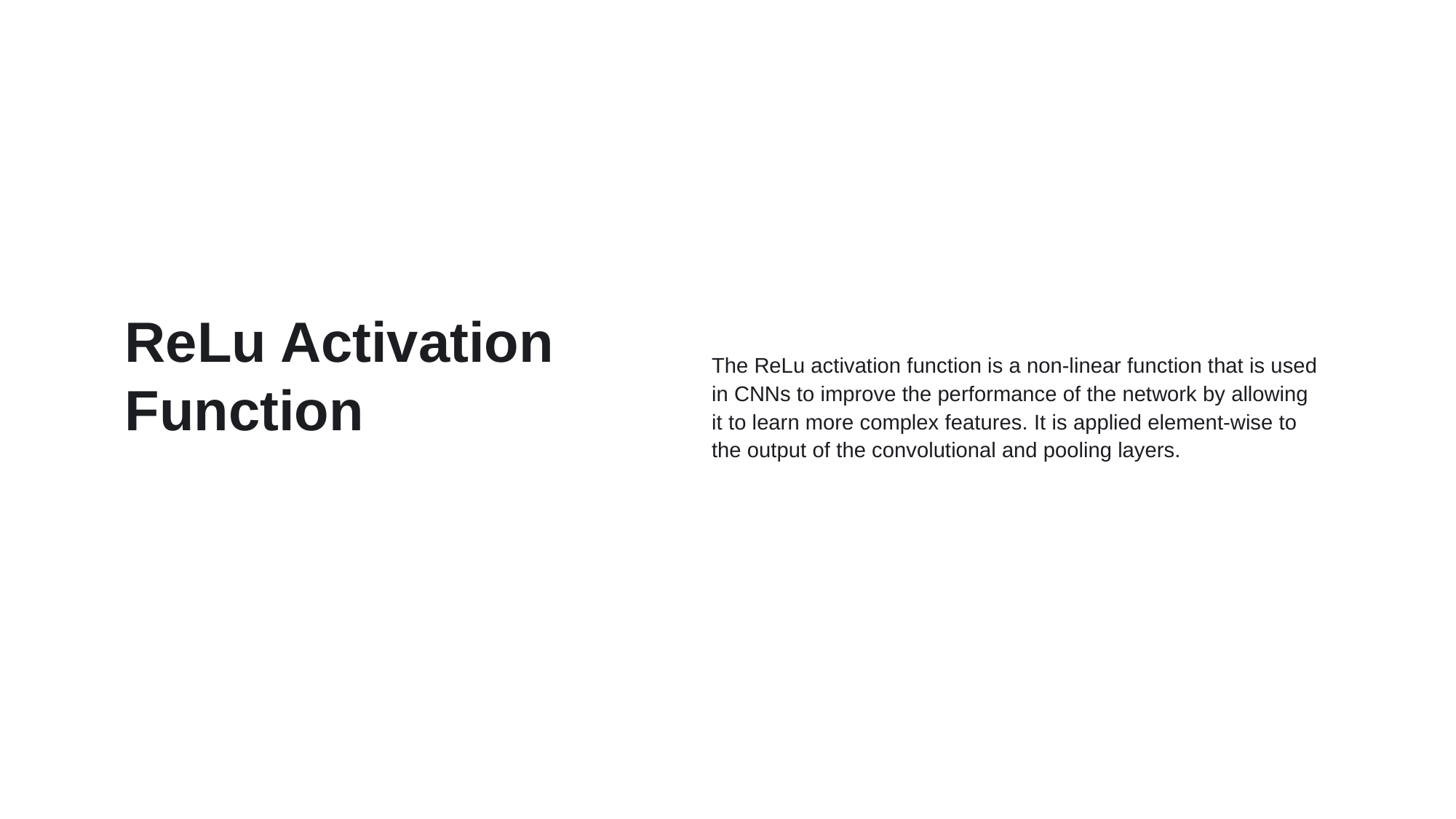

# ReLu Activation Function

The ReLu activation function is a non-linear function that is used in CNNs to improve the performance of the network by allowing it to learn more complex features. It is applied element-wise to the output of the convolutional and pooling layers.